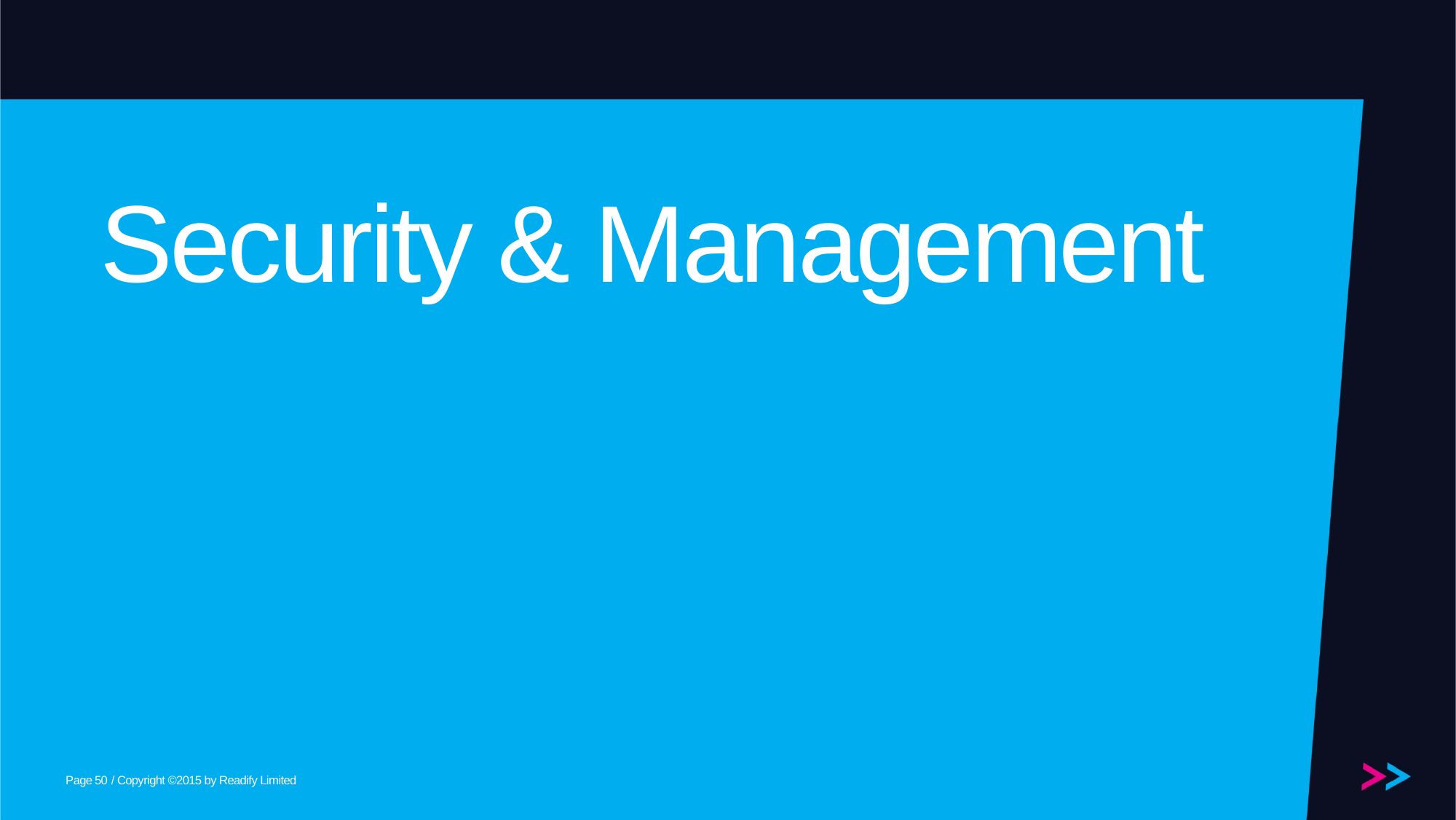

# Security & Management

50
/ Copyright ©2015 by Readify Limited